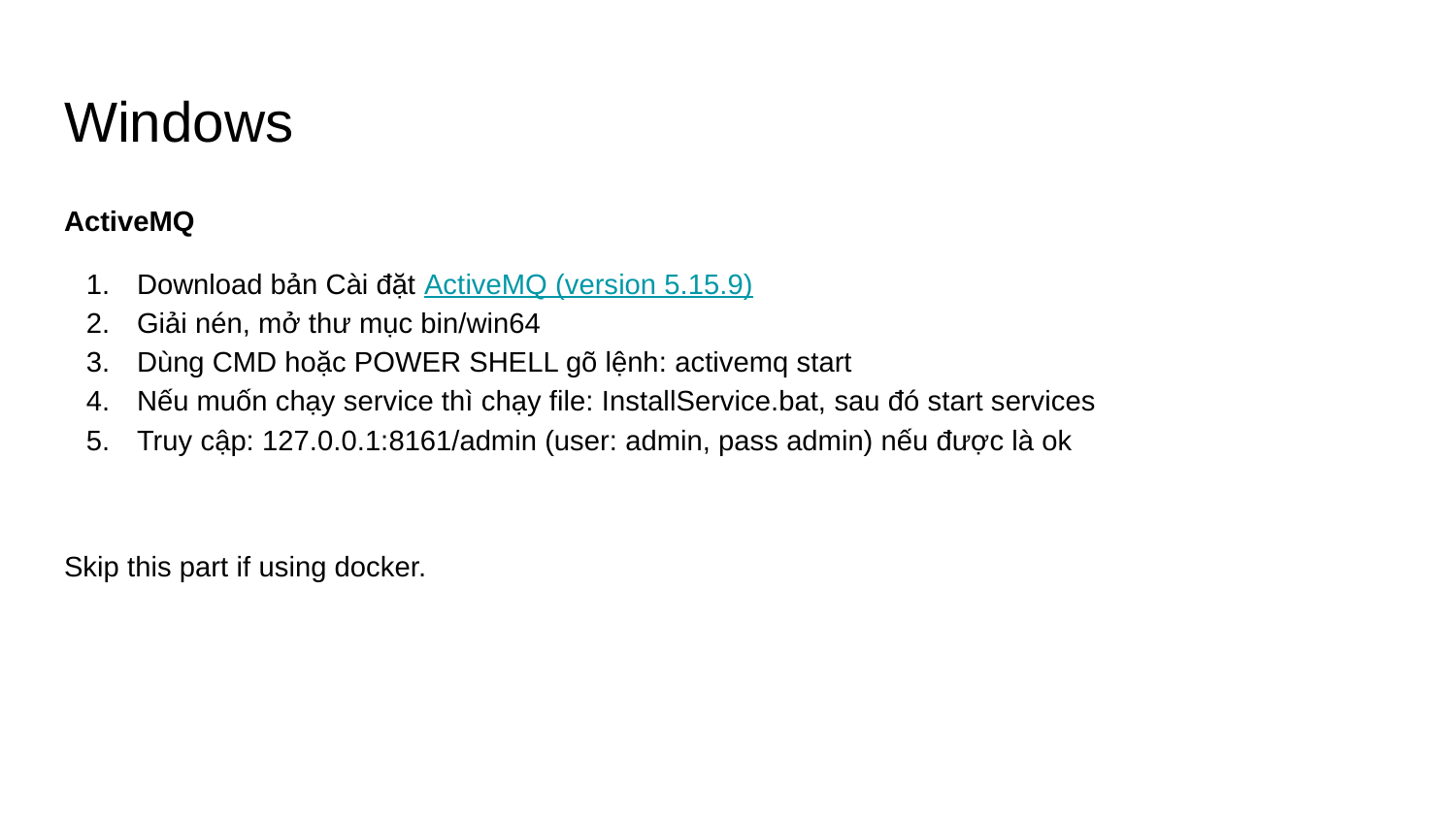

# Windows
ActiveMQ
Download bản Cài đặt ActiveMQ (version 5.15.9)
Giải nén, mở thư mục bin/win64
Dùng CMD hoặc POWER SHELL gõ lệnh: activemq start
Nếu muốn chạy service thì chạy file: InstallService.bat, sau đó start services
Truy cập: 127.0.0.1:8161/admin (user: admin, pass admin) nếu được là ok

Skip this part if using docker.